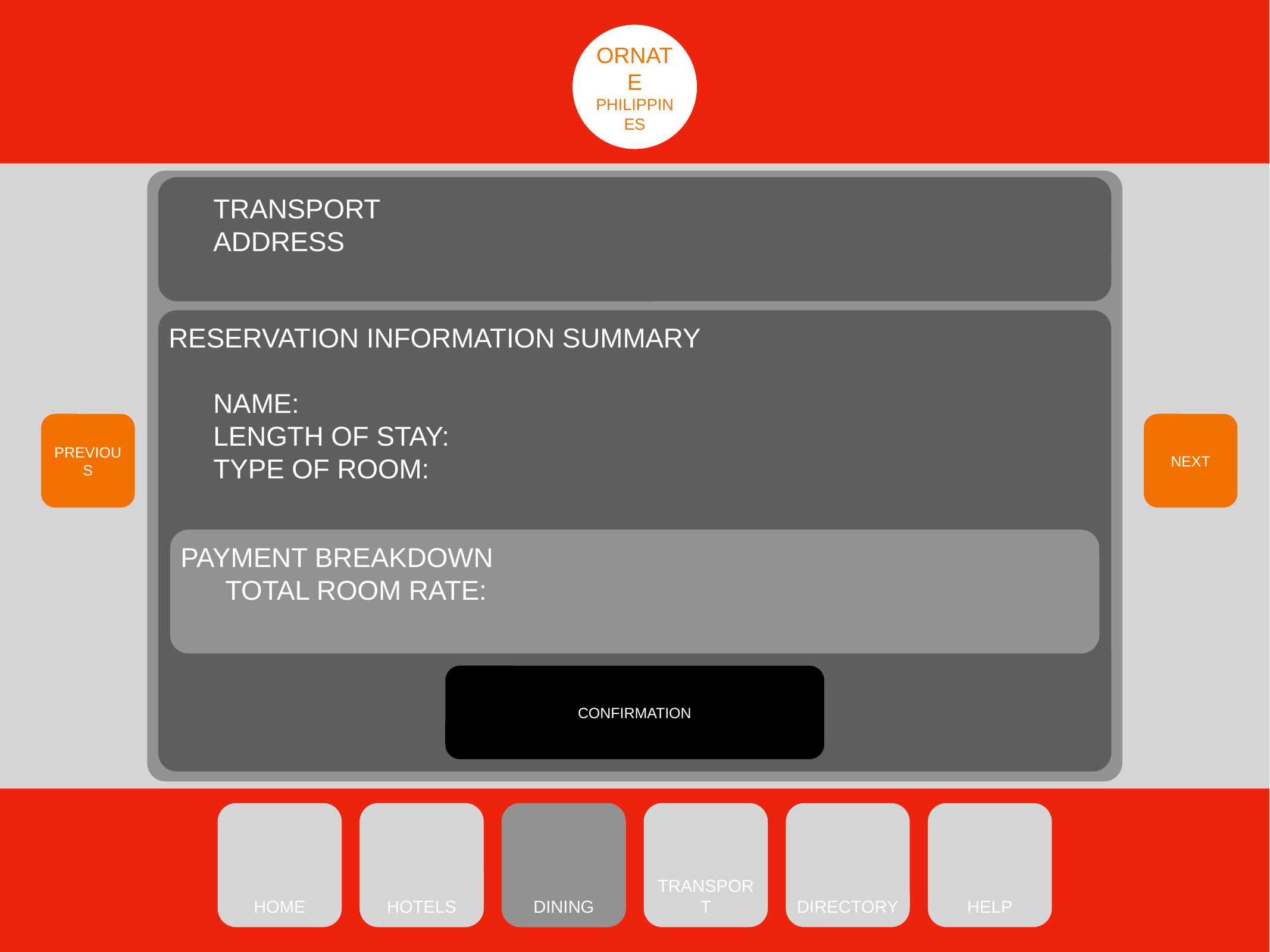

Oh!
PHILIPPINES
ORNATE
PHILIPPINES
ALTA
PHILIPPINES
ORNATE
PHILIPPINES

Beach Resort
   Address
TRANSPORT
ADDRESS
RESERVATION INFORMATION SUMMARY

NAME:
LENGTH OF STAY:
TYPE OF ROOM:

BACK
PREVIOUS
NEXT
NEXT
PAYMENT BREAKDOWN
TOTAL ROOM RATE:
CONFIRMATION
HOME
HOME
STAY
REST
HOTELS
EAT
DINING
TRANSPORT
TRANSPORT
DIRECTORY
HELP